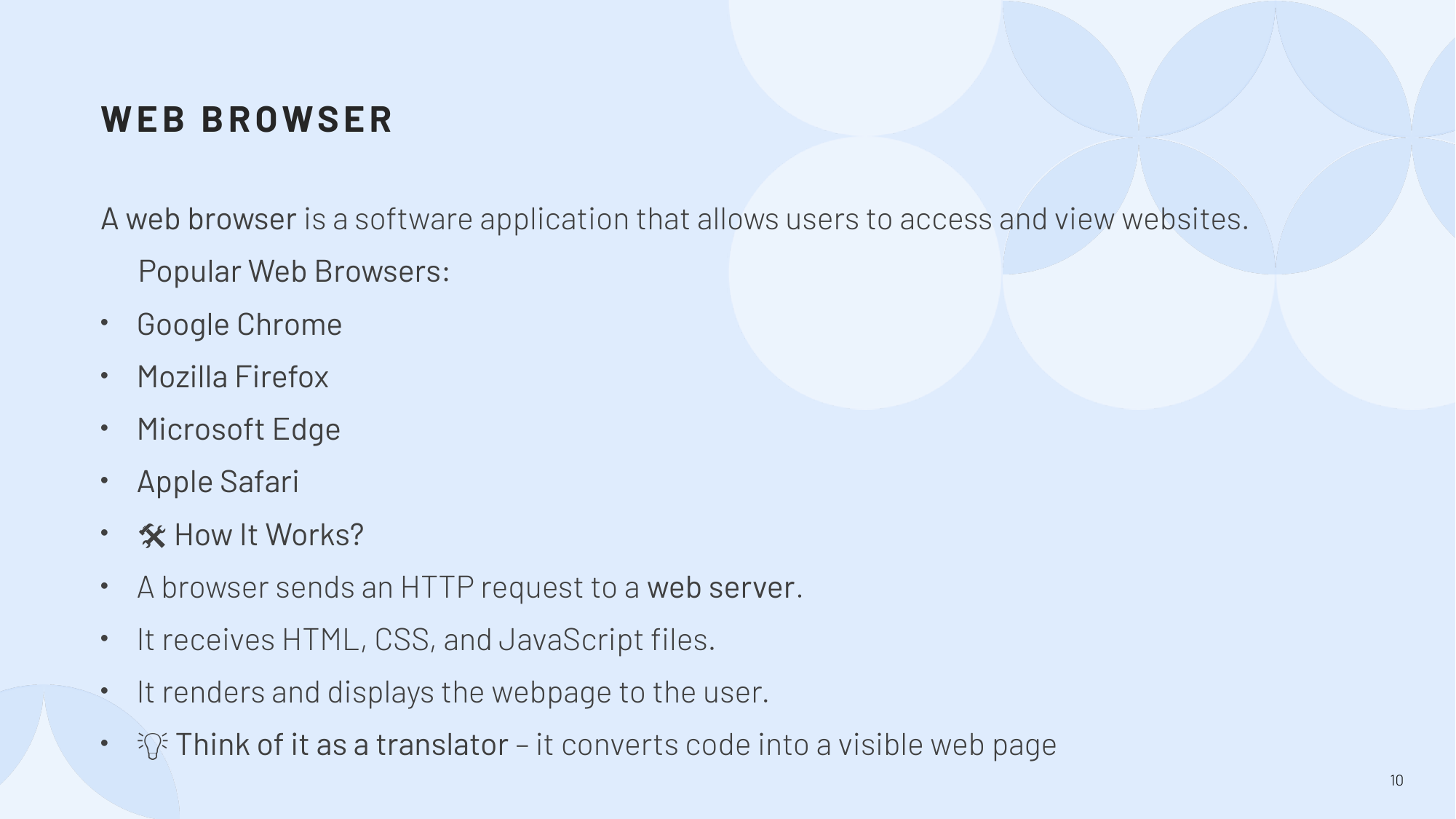

# Web Browser
A web browser is a software application that allows users to access and view websites.
  Popular Web Browsers:
Google Chrome
Mozilla Firefox
Microsoft Edge
Apple Safari
🛠 How It Works?
A browser sends an HTTP request to a web server.
It receives HTML, CSS, and JavaScript files.
It renders and displays the webpage to the user.
💡 Think of it as a translator – it converts code into a visible web page

10